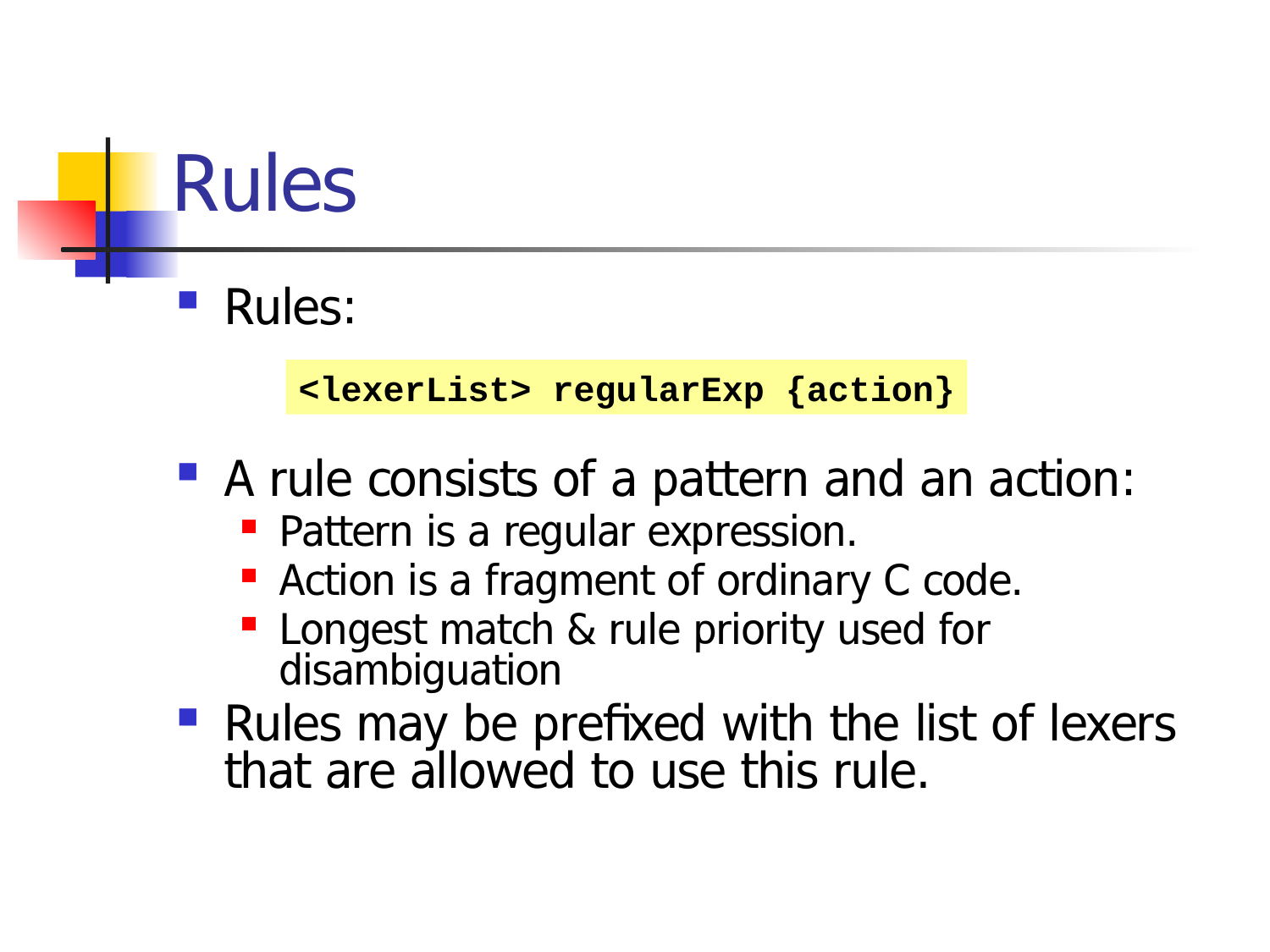

# Rules
Rules:

A rule consists of a pattern and an action:
Pattern is a regular expression.
Action is a fragment of ordinary C code.
Longest match & rule priority used for disambiguation
Rules may be prefixed with the list of lexers that are allowed to use this rule.
<lexerList> regularExp {action}